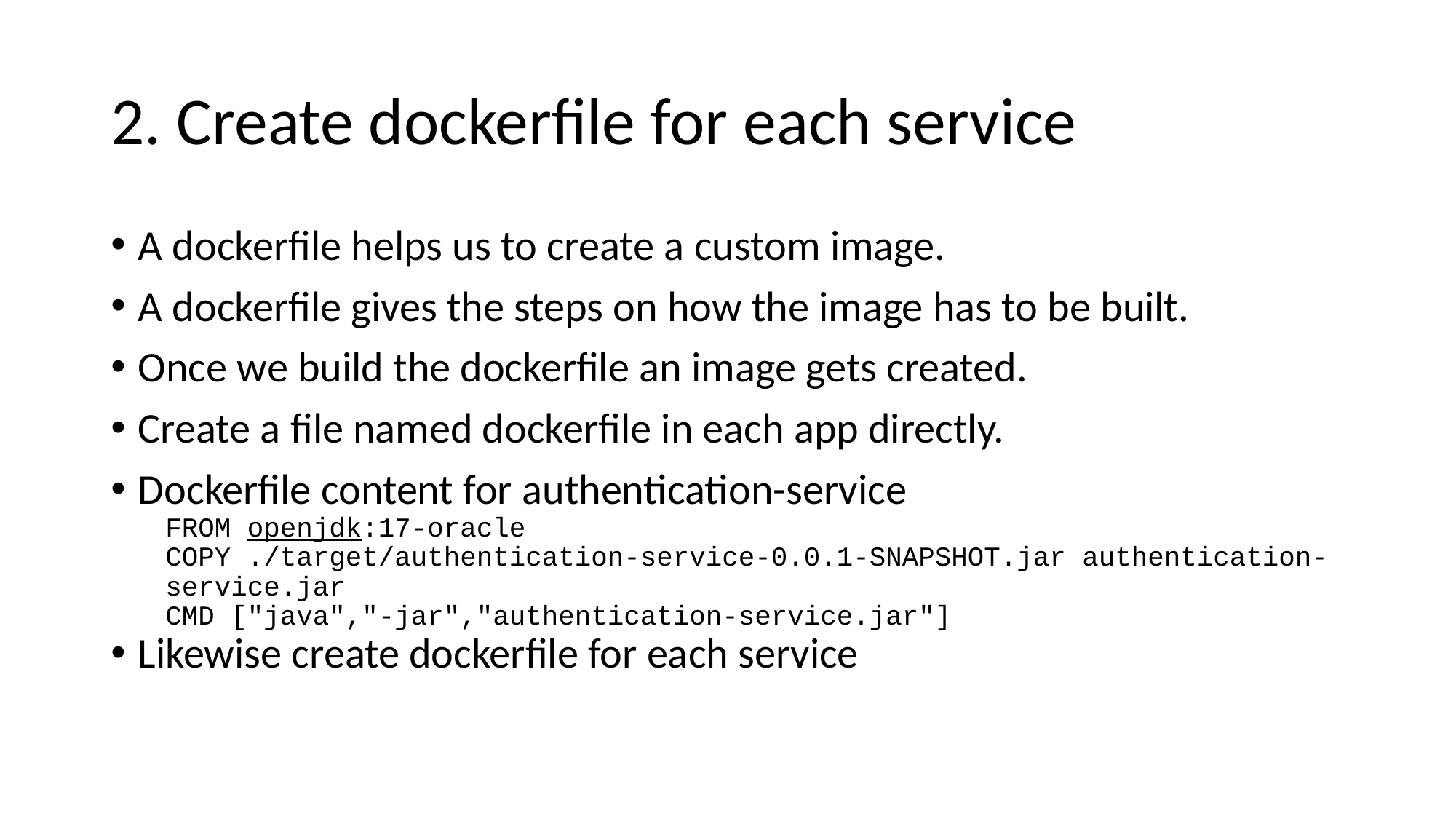

# 2. Create dockerfile for each service
A dockerfile helps us to create a custom image.
A dockerfile gives the steps on how the image has to be built.
Once we build the dockerfile an image gets created.
Create a file named dockerfile in each app directly.
Dockerfile content for authentication-service
FROM openjdk:17-oracle
COPY ./target/authentication-service-0.0.1-SNAPSHOT.jar authentication-service.jar
CMD ["java","-jar","authentication-service.jar"]
Likewise create dockerfile for each service